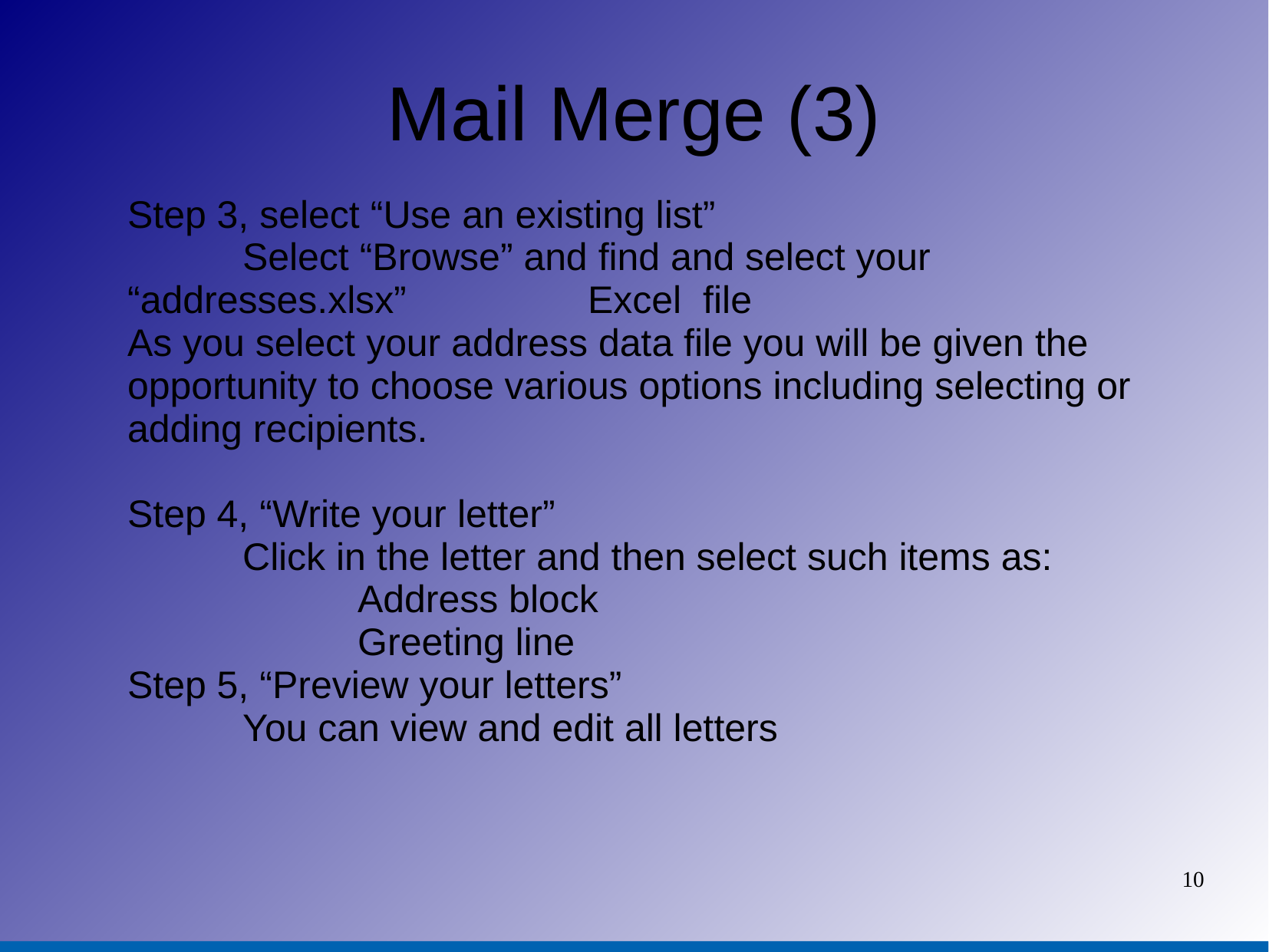

Mail Merge (3)
	Step 3, select “Use an existing list”
		Select “Browse” and find and select your “addresses.xlsx” 		Excel 	file
	As you select your address data file you will be given the opportunity to choose various options including selecting or adding recipients.

	Step 4, “Write your letter”
		Click in the letter and then select such items as:
			Address block
			Greeting line
	Step 5, “Preview your letters”
		You can view and edit all letters

10